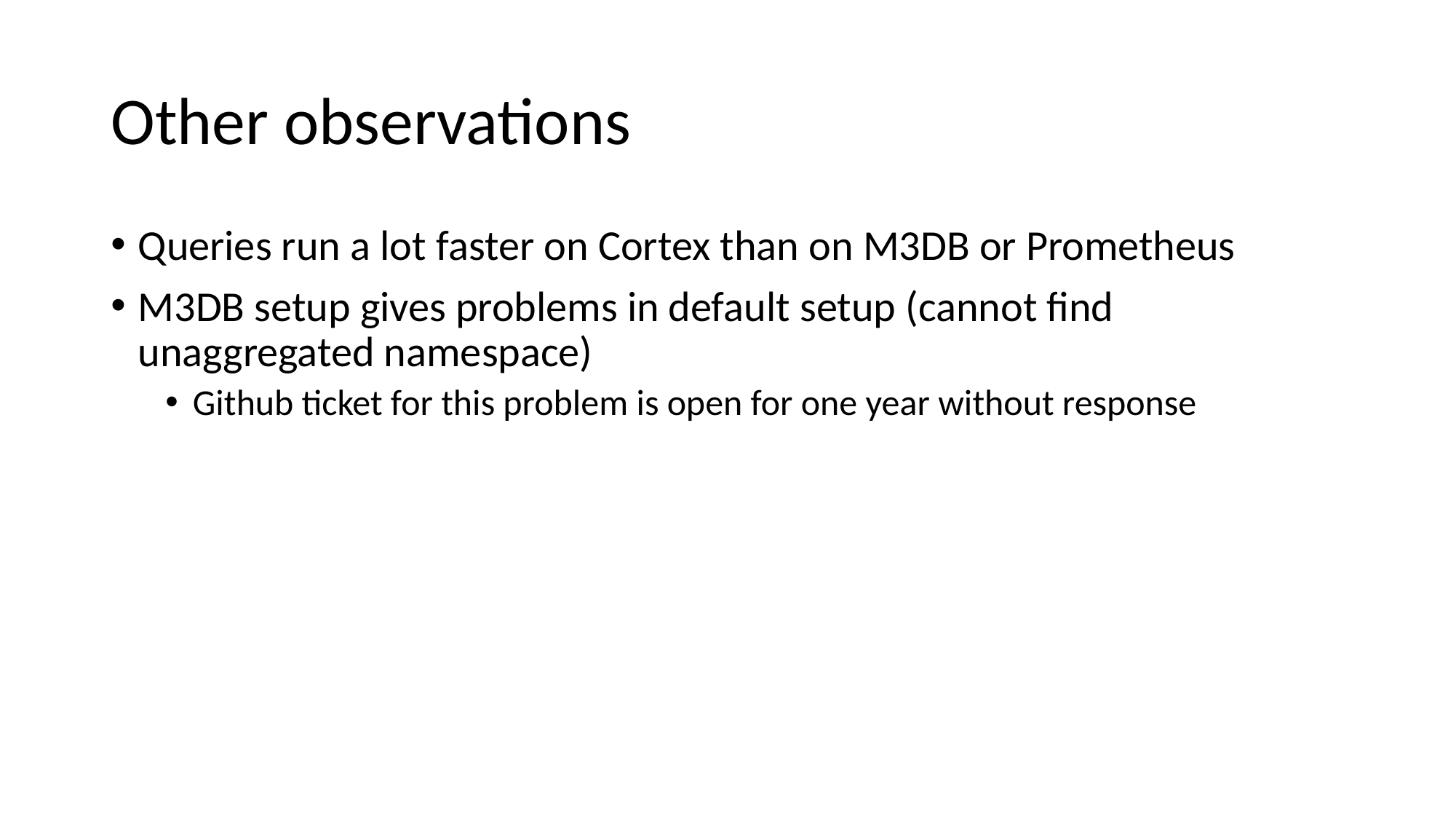

# Other observations
Queries run a lot faster on Cortex than on M3DB or Prometheus
M3DB setup gives problems in default setup (cannot find unaggregated namespace)
Github ticket for this problem is open for one year without response